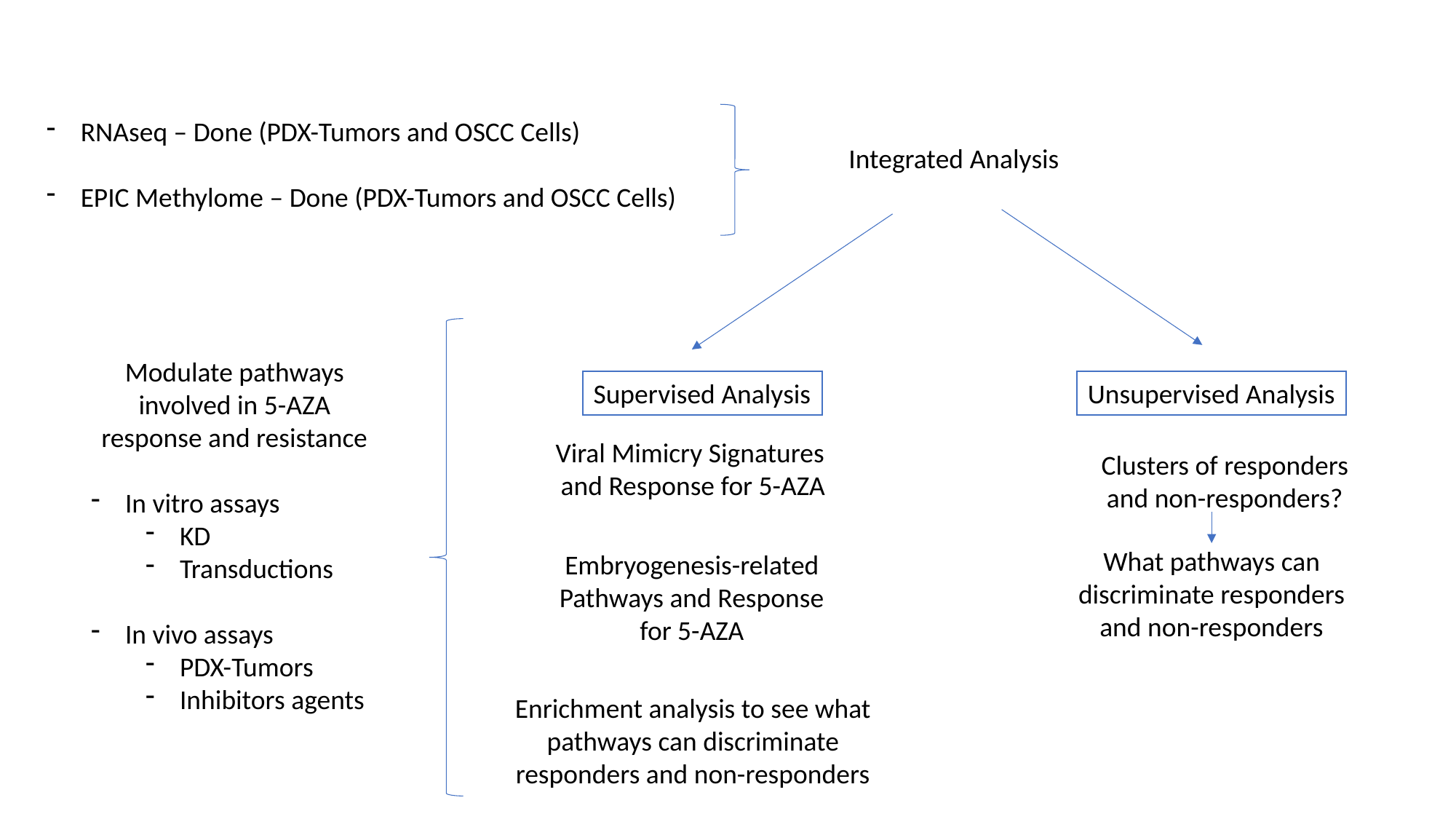

RNAseq – Done (PDX-Tumors and OSCC Cells)

EPIC Methylome – Done (PDX-Tumors and OSCC Cells)

Integrated Analysis
Supervised Analysis
Unsupervised Analysis
Viral Mimicry Signatures
and Response for 5-AZA
Clusters of responders and non-responders?
What pathways can discriminate responders and non-responders
Embryogenesis-related Pathways and Response for 5-AZA
Enrichment analysis to see what pathways can discriminate responders and non-responders

Modulate pathways involved in 5-AZA response and resistance

In vitro assays
KD
Transductions

In vivo assays
PDX-Tumors
Inhibitors agents